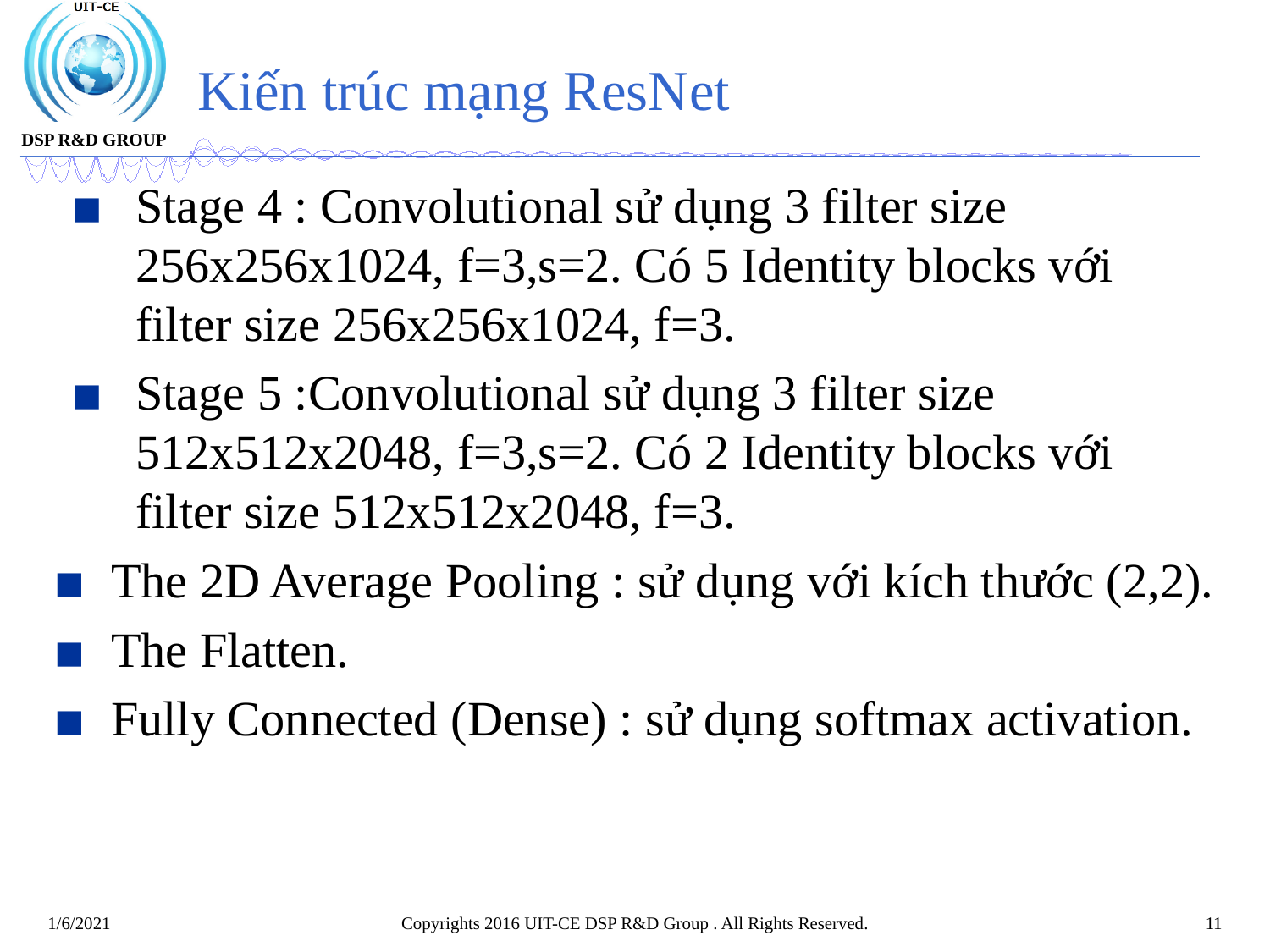

# Kiến trúc mạng ResNet
Stage 4 : Convolutional sử dụng 3 filter size 256x256x1024, f=3,s=2. Có 5 Identity blocks với filter size 256x256x1024, f=3.
Stage 5 :Convolutional sử dụng 3 filter size 512x512x2048, f=3,s=2. Có 2 Identity blocks với filter size 512x512x2048, f=3.
The 2D Average Pooling : sử dụng với kích thước (2,2).
The Flatten.
Fully Connected (Dense) : sử dụng softmax activation.

Copyrights 2016 UIT-CE DSP R&D Group . All Rights Reserved.
11
1/6/2021